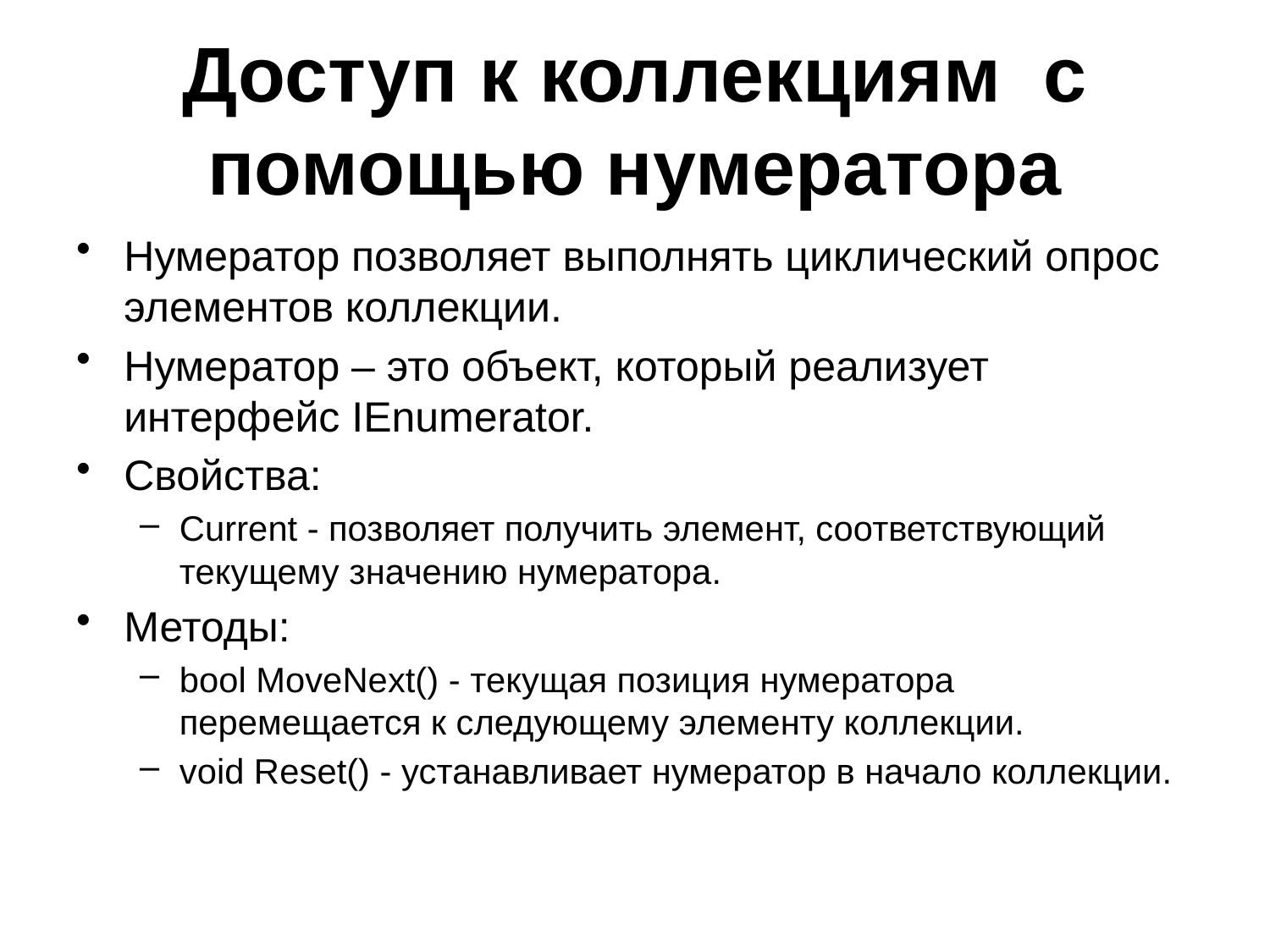

# Доступ к коллекциям  с помощью нумератора
Нумератор позволяет выполнять циклический опрос элементов коллекции.
Нумератор – это объект, который реализует интерфейс IEnumerator.
Свойства:
Current - позволяет получить элемент, соответствующий текущему значению нумератора.
Методы:
bool MoveNext() - текущая позиция нумератора перемещается к следующему элементу коллекции.
void Reset() - устанавливает нумератор в начало коллекции.